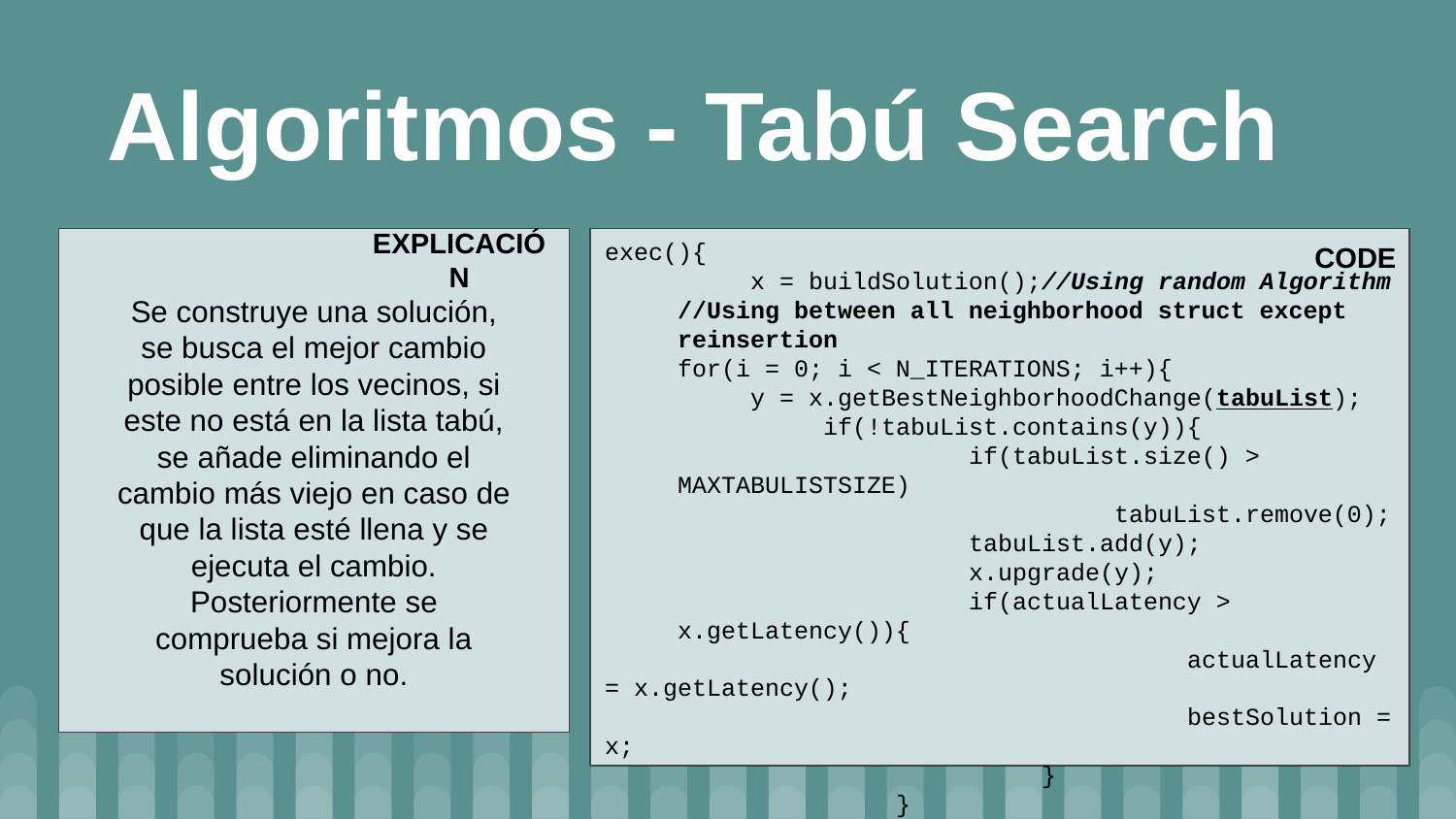

# Algoritmos - Tabú Search
exec(){
	x = buildSolution();//Using random Algorithm
//Using between all neighborhood struct except reinsertion
for(i = 0; i < N_ITERATIONS; i++){
y = x.getBestNeighborhoodChange(tabuList);
	if(!tabuList.contains(y)){
		if(tabuList.size() > MAXTABULISTSIZE)
			tabuList.remove(0);
		tabuList.add(y);
		x.upgrade(y);
		if(actualLatency > x.getLatency()){
				actualLatency = x.getLatency();
				bestSolution = x;
			}
		}
	}
}

CODE
EXPLICACIÓN
Se construye una solución, se busca el mejor cambio posible entre los vecinos, si este no está en la lista tabú, se añade eliminando el cambio más viejo en caso de que la lista esté llena y se ejecuta el cambio. Posteriormente se comprueba si mejora la solución o no.